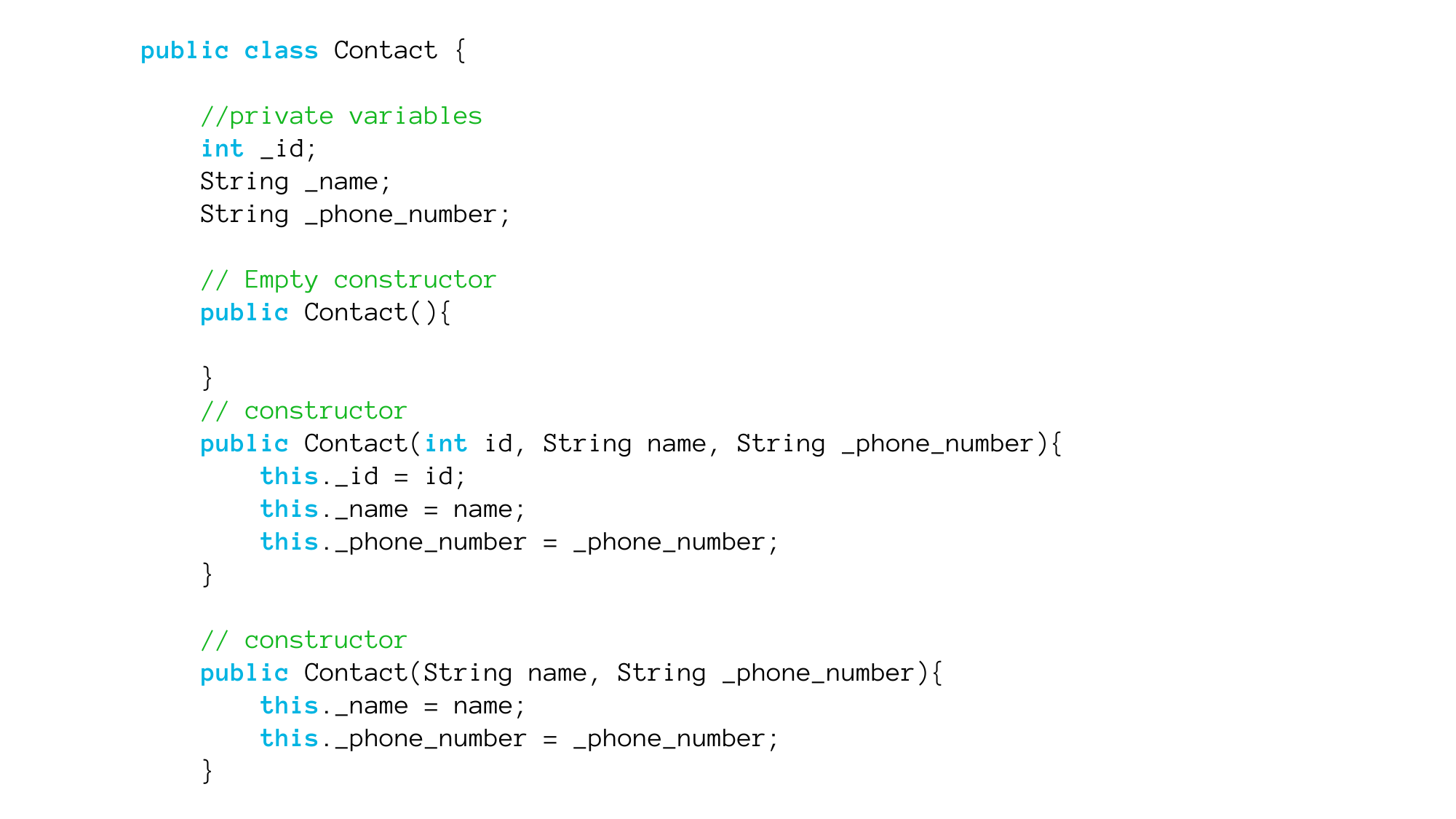

public class Contact {

    //private variables
    int _id;
    String _name;
    String _phone_number;

    // Empty constructor
    public Contact(){

    }
    // constructor
    public Contact(int id, String name, String _phone_number){
        this._id = id;
        this._name = name;
        this._phone_number = _phone_number;
    }

    // constructor
    public Contact(String name, String _phone_number){
        this._name = name;
        this._phone_number = _phone_number;
    }